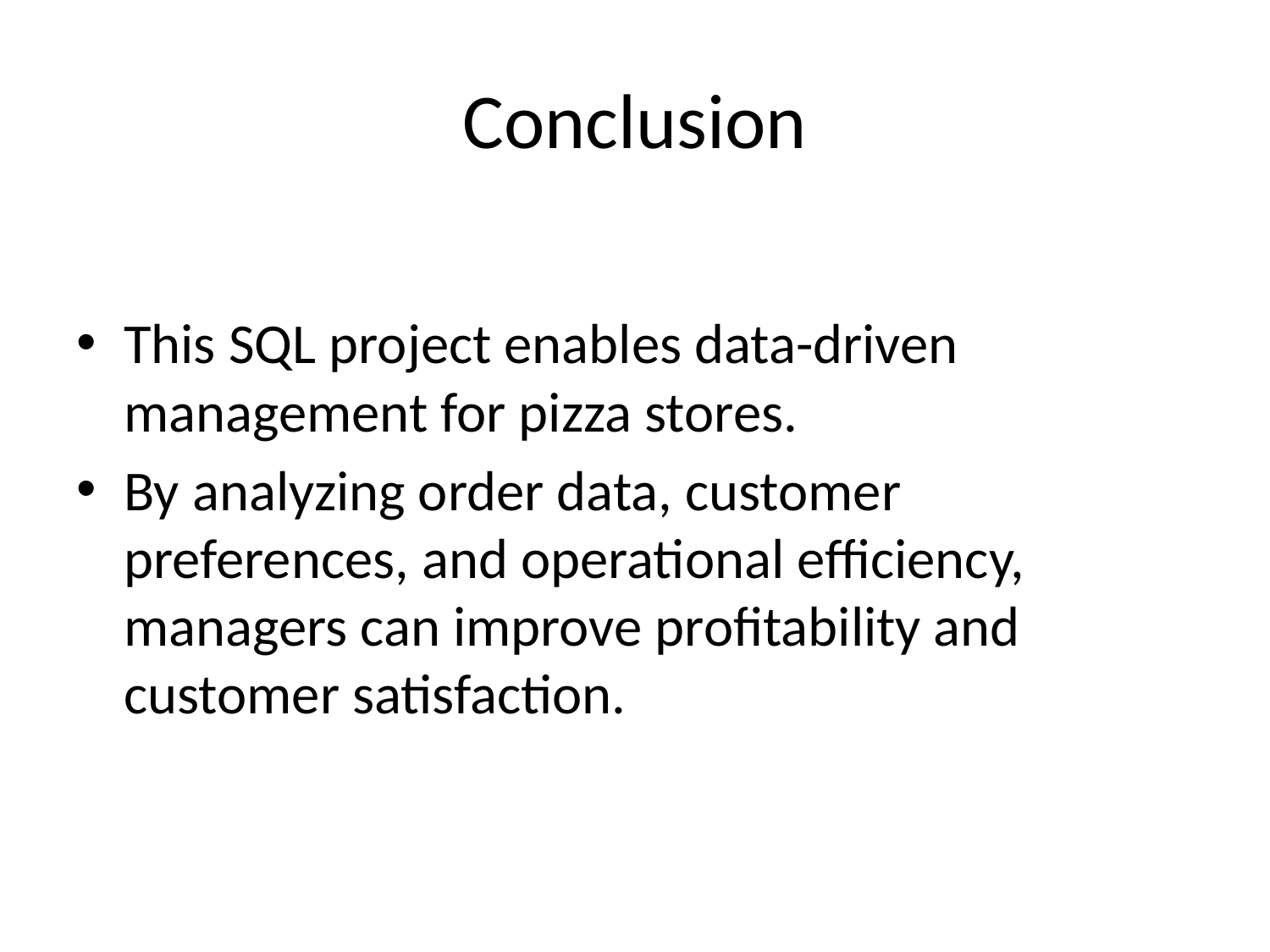

# Conclusion

This SQL project enables data-driven management for pizza stores.
By analyzing order data, customer preferences, and operational efficiency, managers can improve profitability and customer satisfaction.